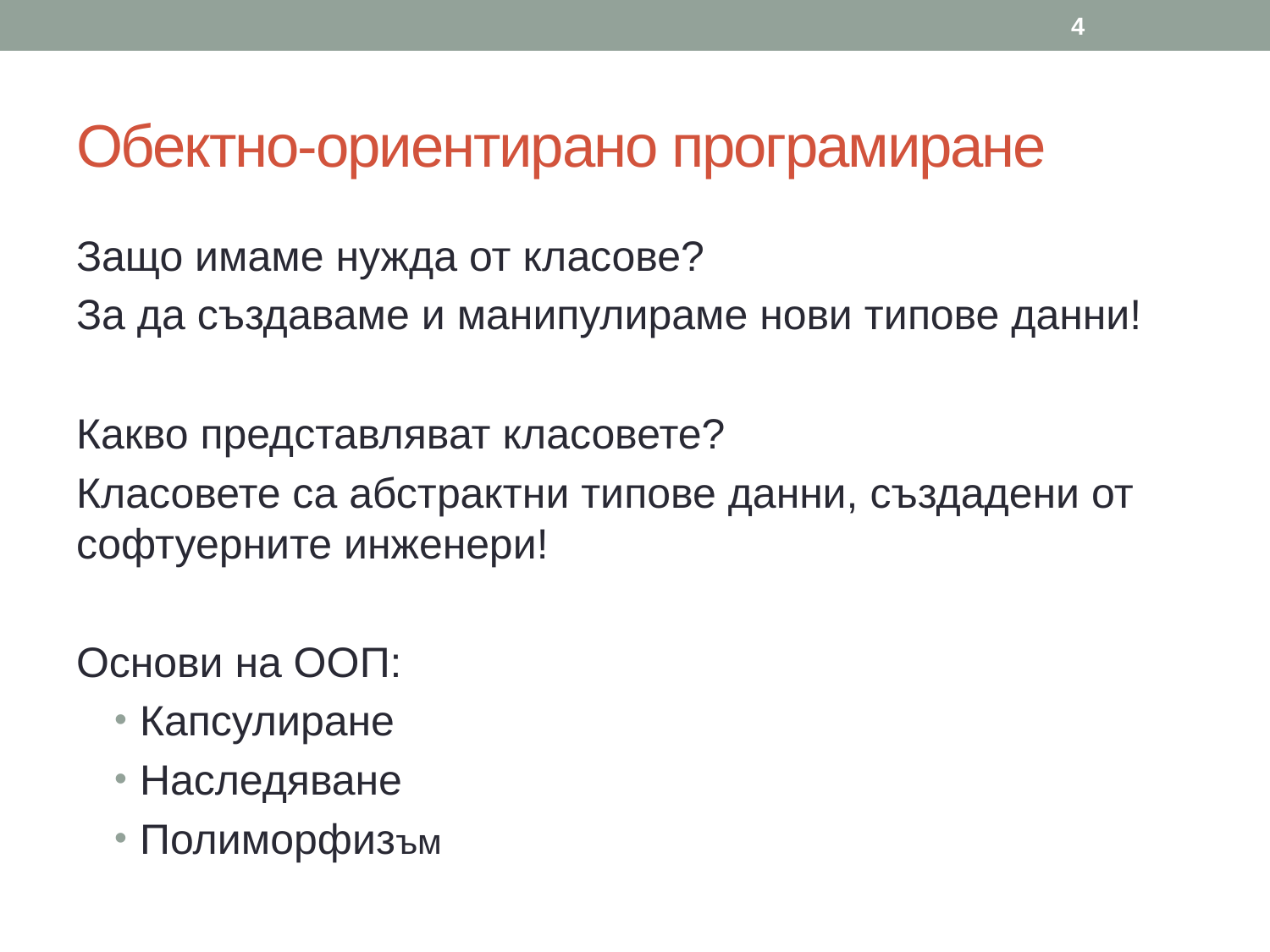

4
# Обектно-ориентирано програмиране
Защо имаме нужда от класове?
За да създаваме и манипулираме нови типове данни!

Какво представляват класовете?
Класовете са абстрактни типове данни, създадени от софтуерните инженери!

Основи на ООП:
Капсулиране
Наследяване
Полиморфизъм